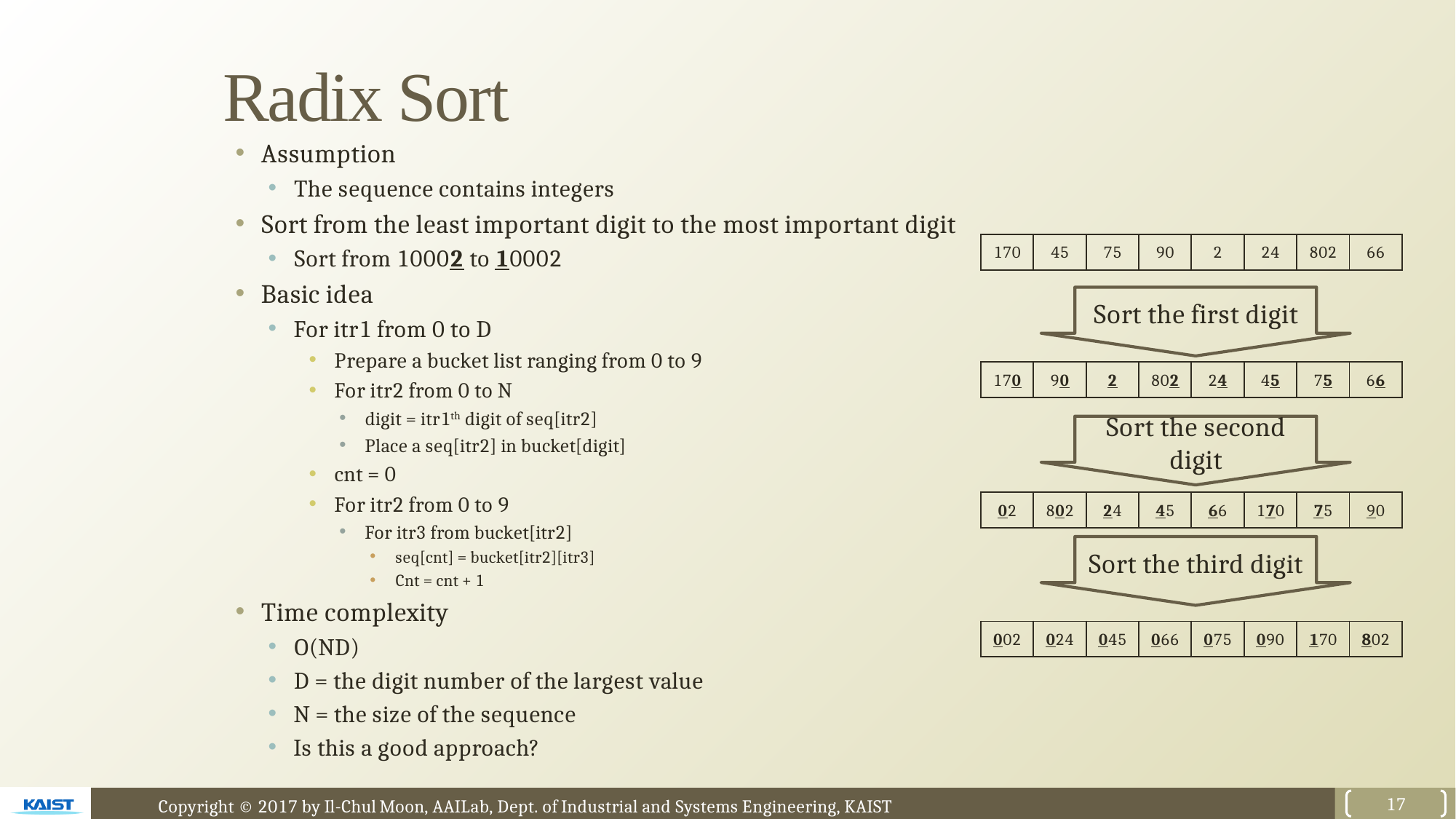

# Radix Sort
Assumption
The sequence contains integers
Sort from the least important digit to the most important digit
Sort from 10002 to 10002
Basic idea
For itr1 from 0 to D
Prepare a bucket list ranging from 0 to 9
For itr2 from 0 to N
digit = itr1th digit of seq[itr2]
Place a seq[itr2] in bucket[digit]
cnt = 0
For itr2 from 0 to 9
For itr3 from bucket[itr2]
seq[cnt] = bucket[itr2][itr3]
Cnt = cnt + 1
Time complexity
O(ND)
D = the digit number of the largest value
N = the size of the sequence
Is this a good approach?

| 170 | 45 | 75 | 90 | 2 | 24 | 802 | 66 |
| --- | --- | --- | --- | --- | --- | --- | --- |
Sort the first digit
| 170 | 90 | 2 | 802 | 24 | 45 | 75 | 66 |
| --- | --- | --- | --- | --- | --- | --- | --- |
Sort the second digit
| 02 | 802 | 24 | 45 | 66 | 170 | 75 | 90 |
| --- | --- | --- | --- | --- | --- | --- | --- |
Sort the third digit
| 002 | 024 | 045 | 066 | 075 | 090 | 170 | 802 |
| --- | --- | --- | --- | --- | --- | --- | --- |
17